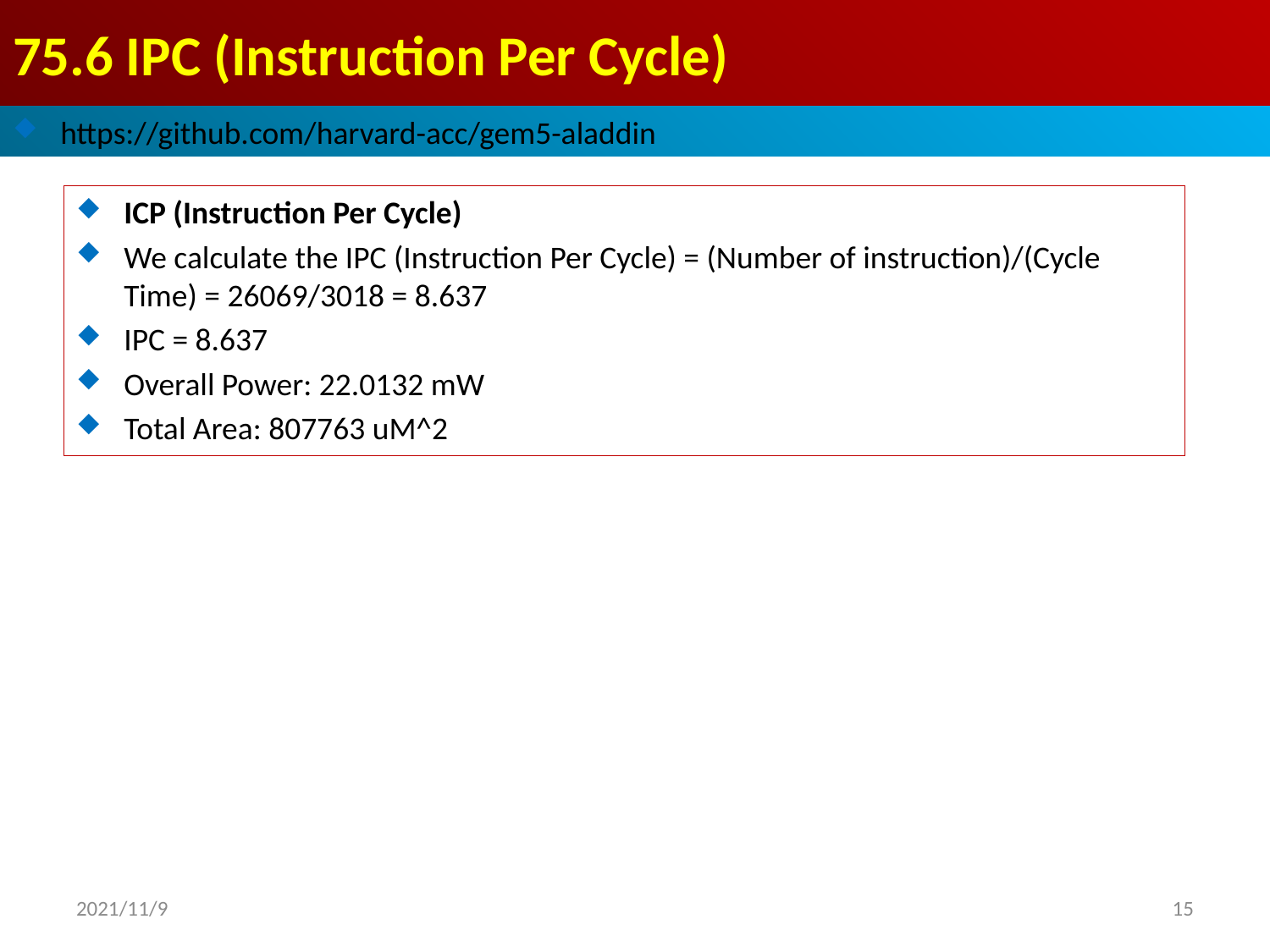

# 75.6 IPC (Instruction Per Cycle)
https://github.com/harvard-acc/gem5-aladdin
ICP (Instruction Per Cycle)
We calculate the IPC (Instruction Per Cycle) = (Number of instruction)/(Cycle Time) = 26069/3018 = 8.637
IPC = 8.637
Overall Power: 22.0132 mW
Total Area: 807763 uM^2

2021/11/9
15